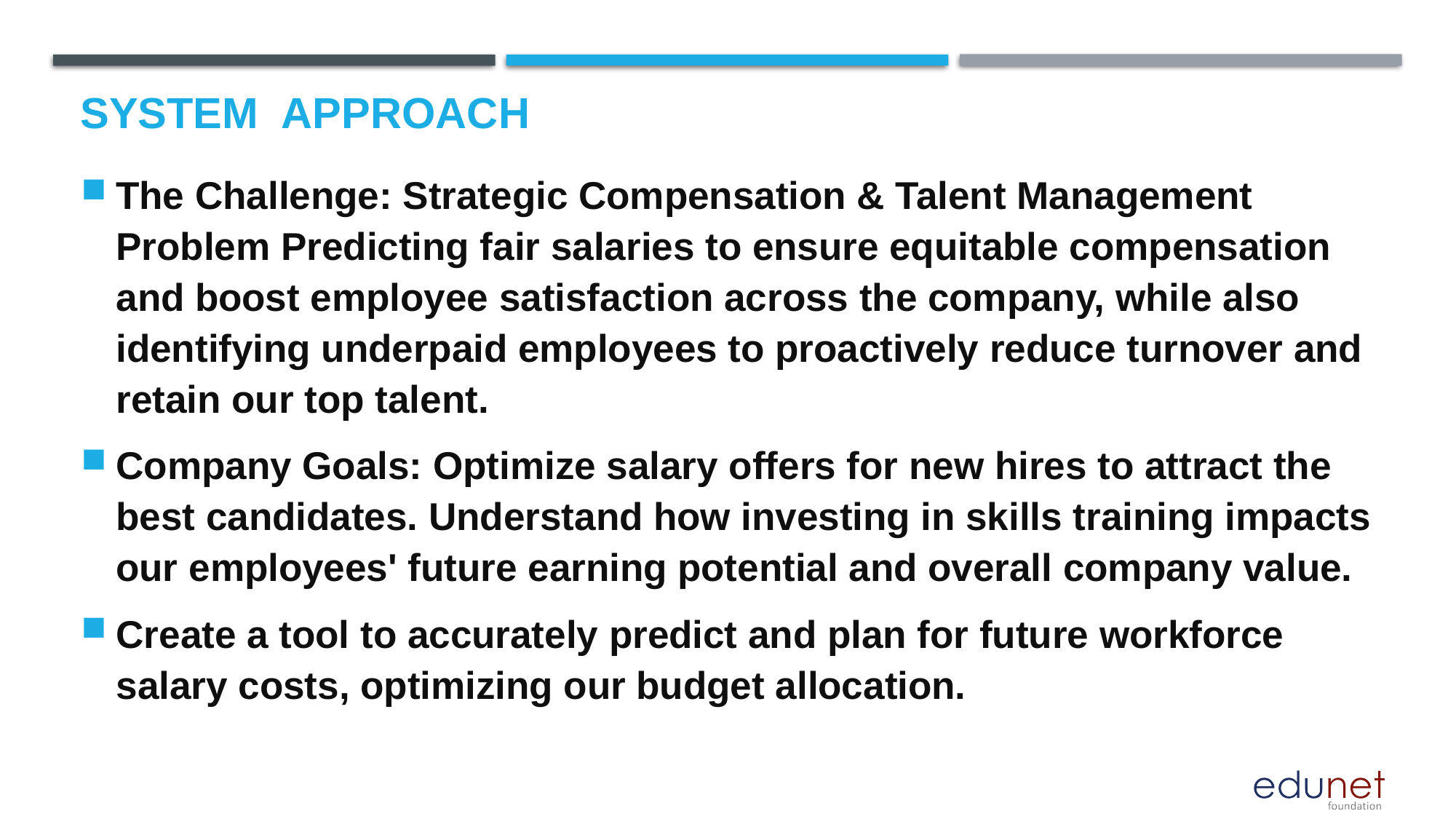

# System  Approach
The Challenge: Strategic Compensation & Talent Management Problem Predicting fair salaries to ensure equitable compensation and boost employee satisfaction across the company, while also identifying underpaid employees to proactively reduce turnover and retain our top talent.
Company Goals: Optimize salary offers for new hires to attract the best candidates. Understand how investing in skills training impacts our employees' future earning potential and overall company value.
Create a tool to accurately predict and plan for future workforce salary costs, optimizing our budget allocation.